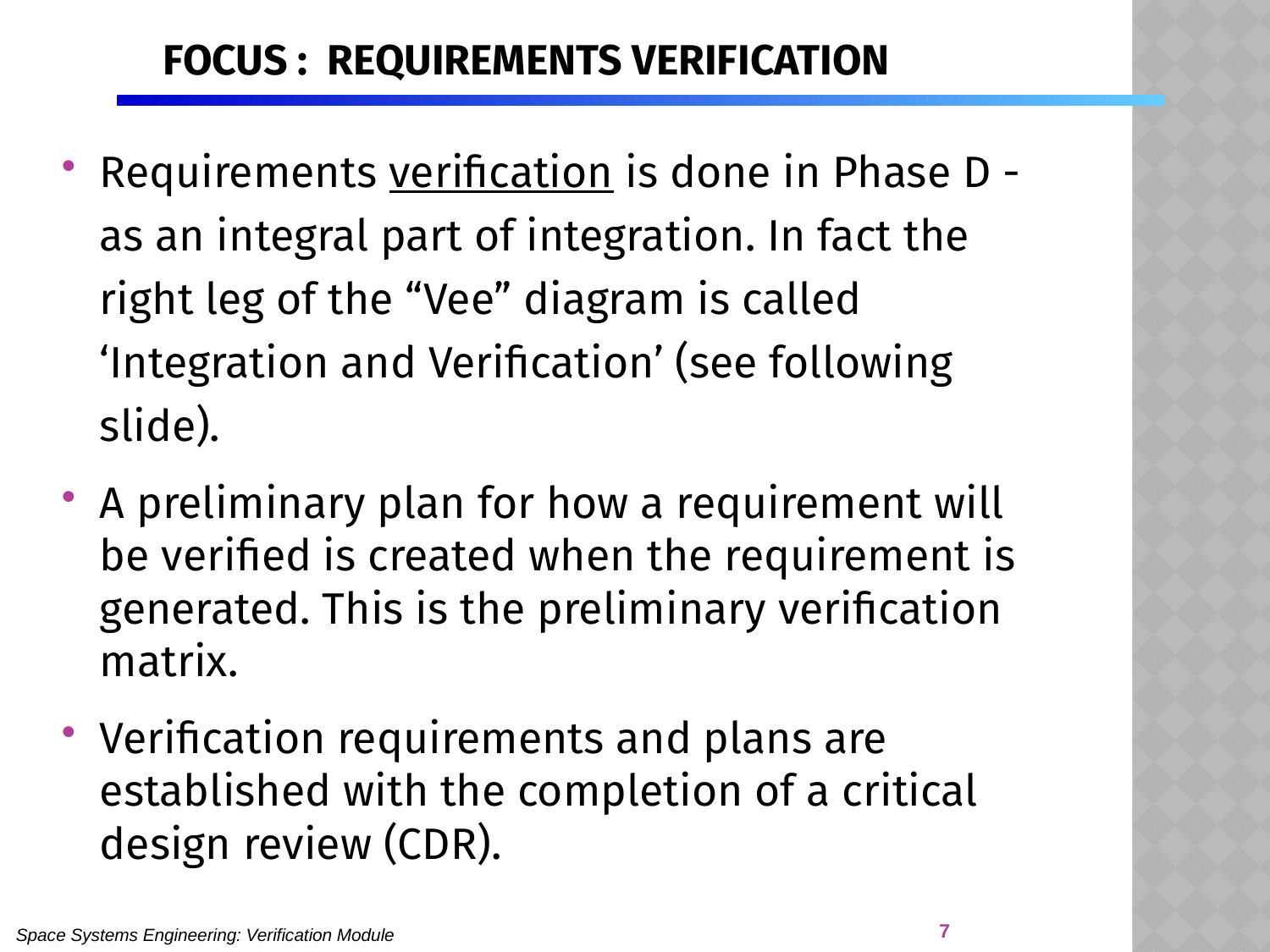

# Focus :  Requirements Verification
Requirements verification is done in Phase D - as an integral part of integration. In fact the right leg of the “Vee” diagram is called ‘Integration and Verification’ (see following slide).
A preliminary plan for how a requirement will be verified is created when the requirement is generated. This is the preliminary verification matrix.
Verification requirements and plans are established with the completion of a critical design review (CDR).
7